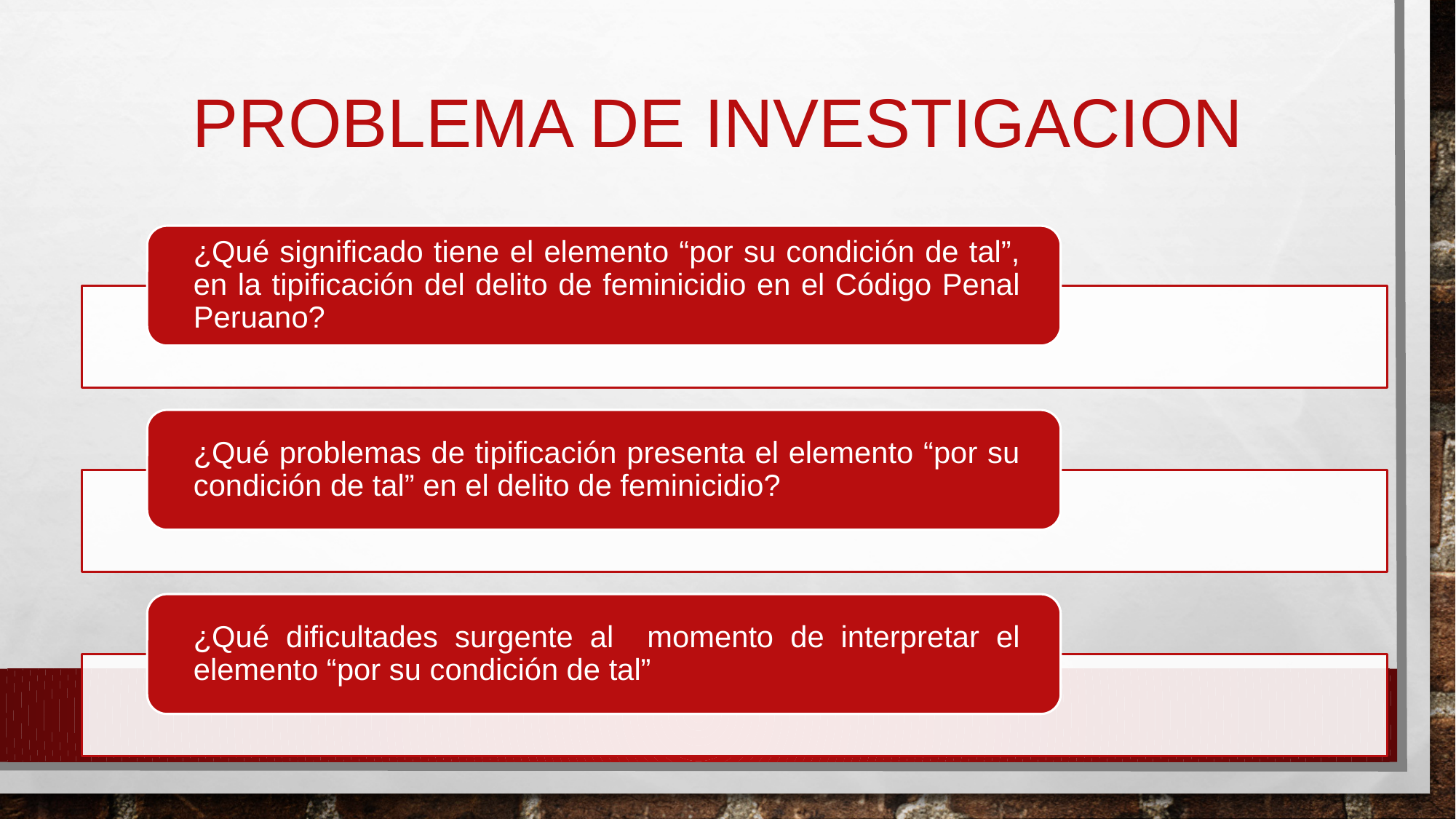

# PROBLEMA DE INVESTIGACION
¿Qué significado tiene el elemento “por su condición de tal”, en la tipificación del delito de feminicidio en el Código Penal Peruano?
¿Qué problemas de tipificación presenta el elemento “por su condición de tal” en el delito de feminicidio?
¿Qué dificultades surgente al  momento de interpretar el elemento “por su condición de tal”